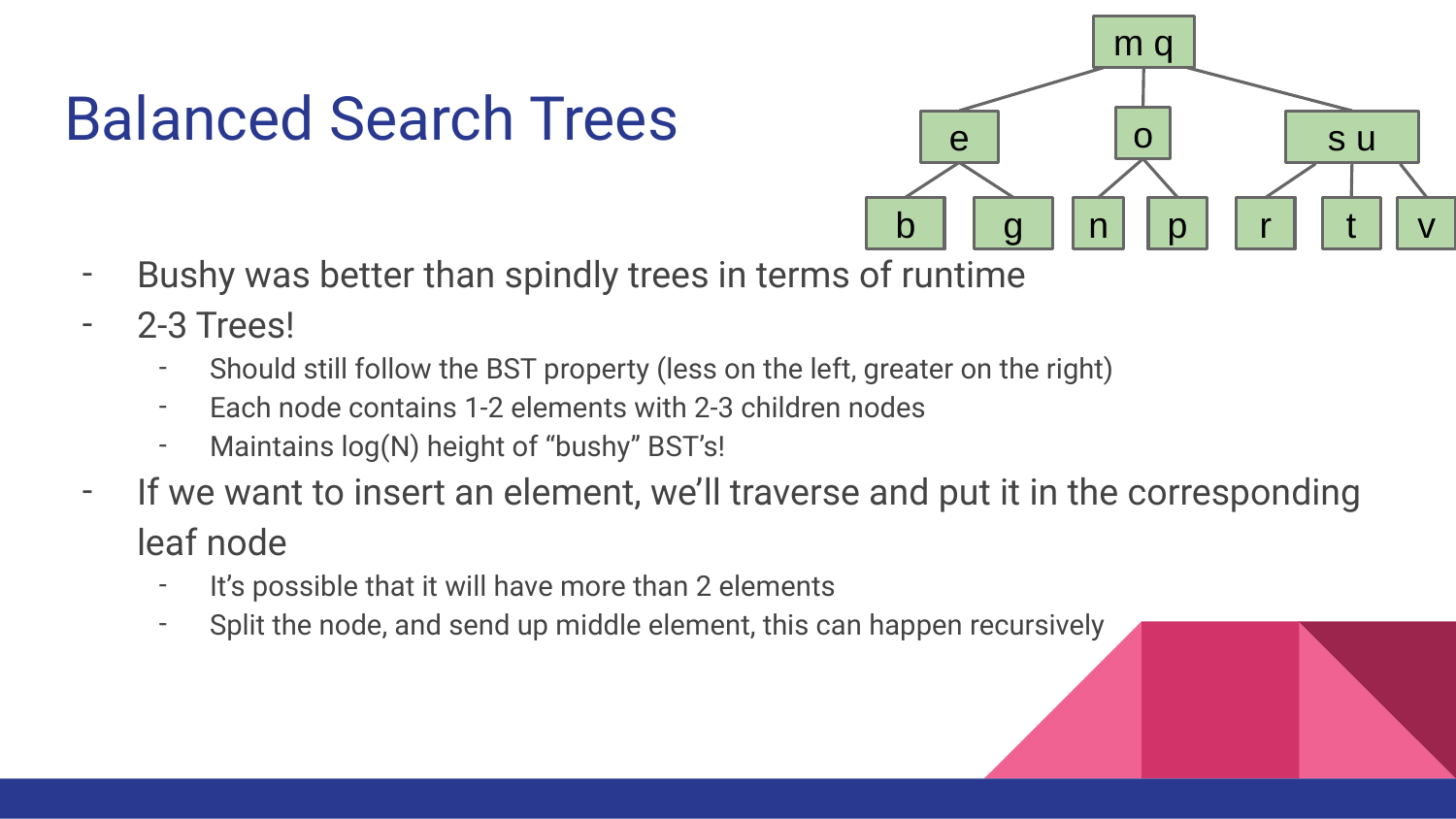

m q
e
b
g
o
n
p
s u
r
t
v
# Balanced Search Trees
Bushy was better than spindly trees in terms of runtime
2-3 Trees!
Should still follow the BST property (less on the left, greater on the right)
Each node contains 1-2 elements with 2-3 children nodes
Maintains log(N) height of “bushy” BST’s!
If we want to insert an element, we’ll traverse and put it in the corresponding leaf node
It’s possible that it will have more than 2 elements
Split the node, and send up middle element, this can happen recursively